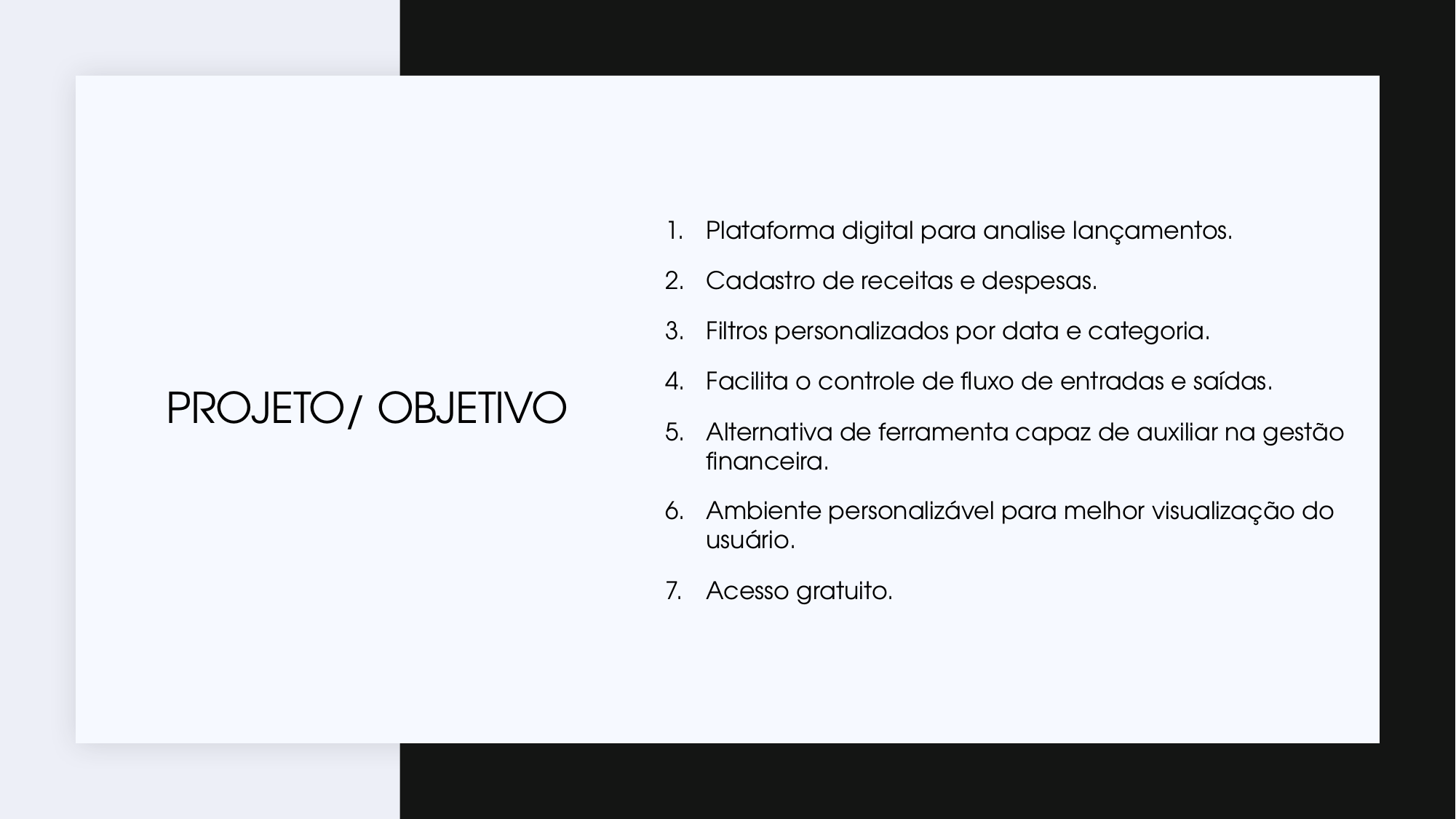

Plataforma digital para analise lançamentos.
Cadastro de receitas e despesas.
Filtros personalizados por data e categoria.
Facilita o controle de fluxo de entradas e saídas.
Alternativa de ferramenta capaz de auxiliar na gestão financeira.
Ambiente personalizável para melhor visualização do usuário.
Acesso gratuito.
# Projeto/ objetivo